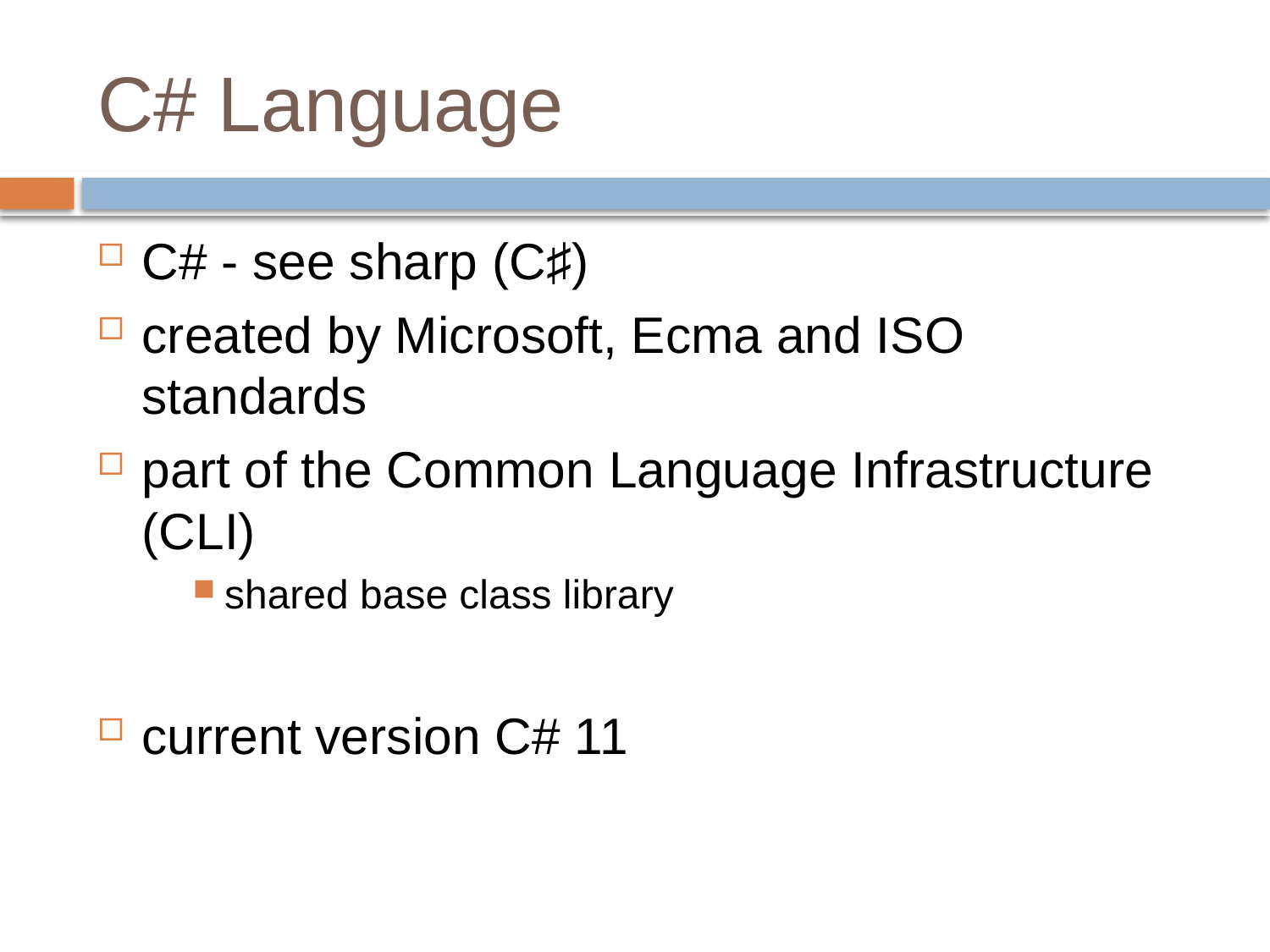

# C# Language
C# - see sharp (C♯)
created by Microsoft, Ecma and ISO standards
part of the Common Language Infrastructure (CLI)
shared base class library

current version C# 11